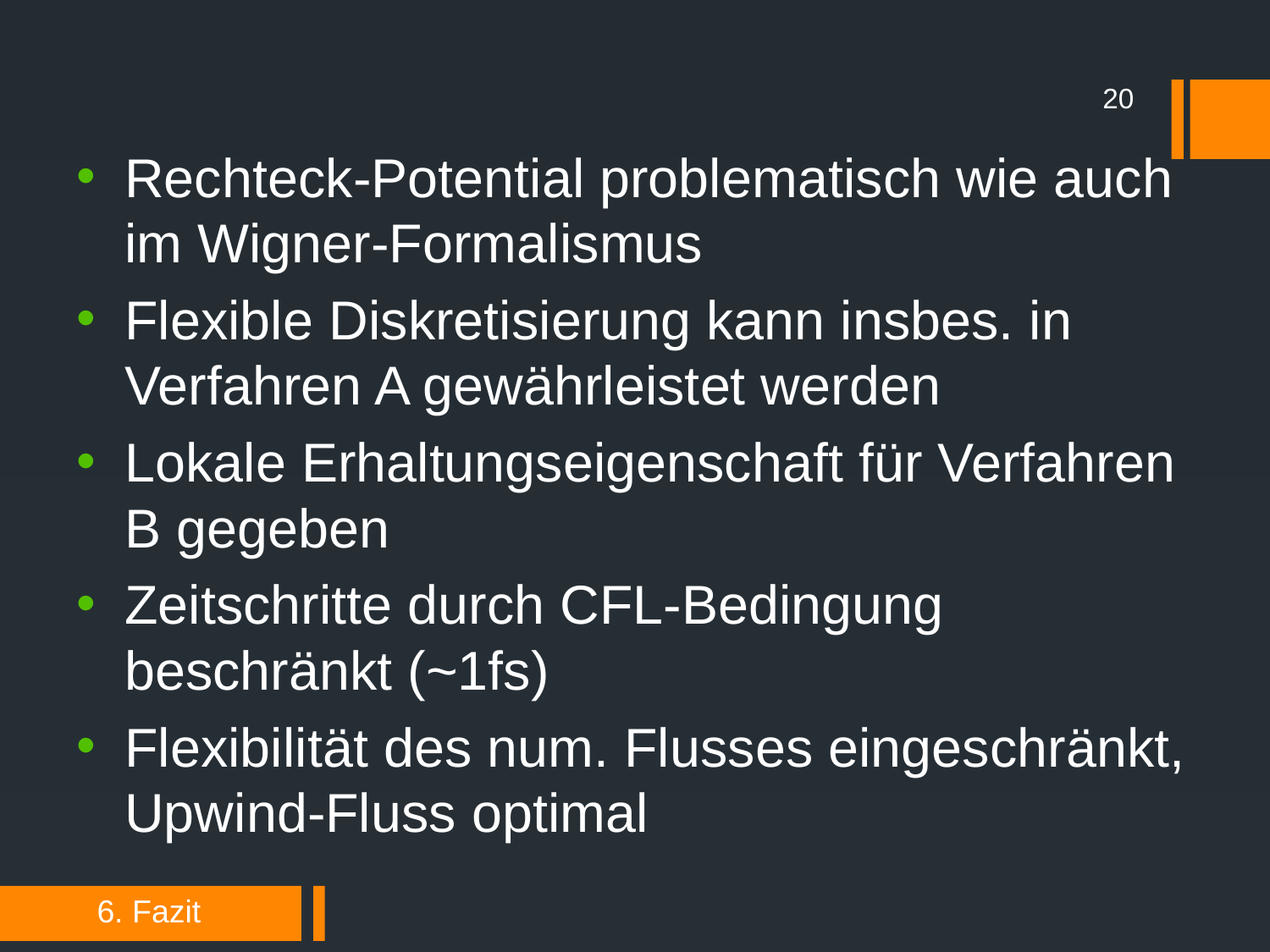

20
Rechteck-Potential problematisch wie auch im Wigner-Formalismus
Flexible Diskretisierung kann insbes. in Verfahren A gewährleistet werden
Lokale Erhaltungseigenschaft für Verfahren B gegeben
Zeitschritte durch CFL-Bedingung beschränkt (~1fs)
Flexibilität des num. Flusses eingeschränkt, Upwind-Fluss optimal

6. Fazit